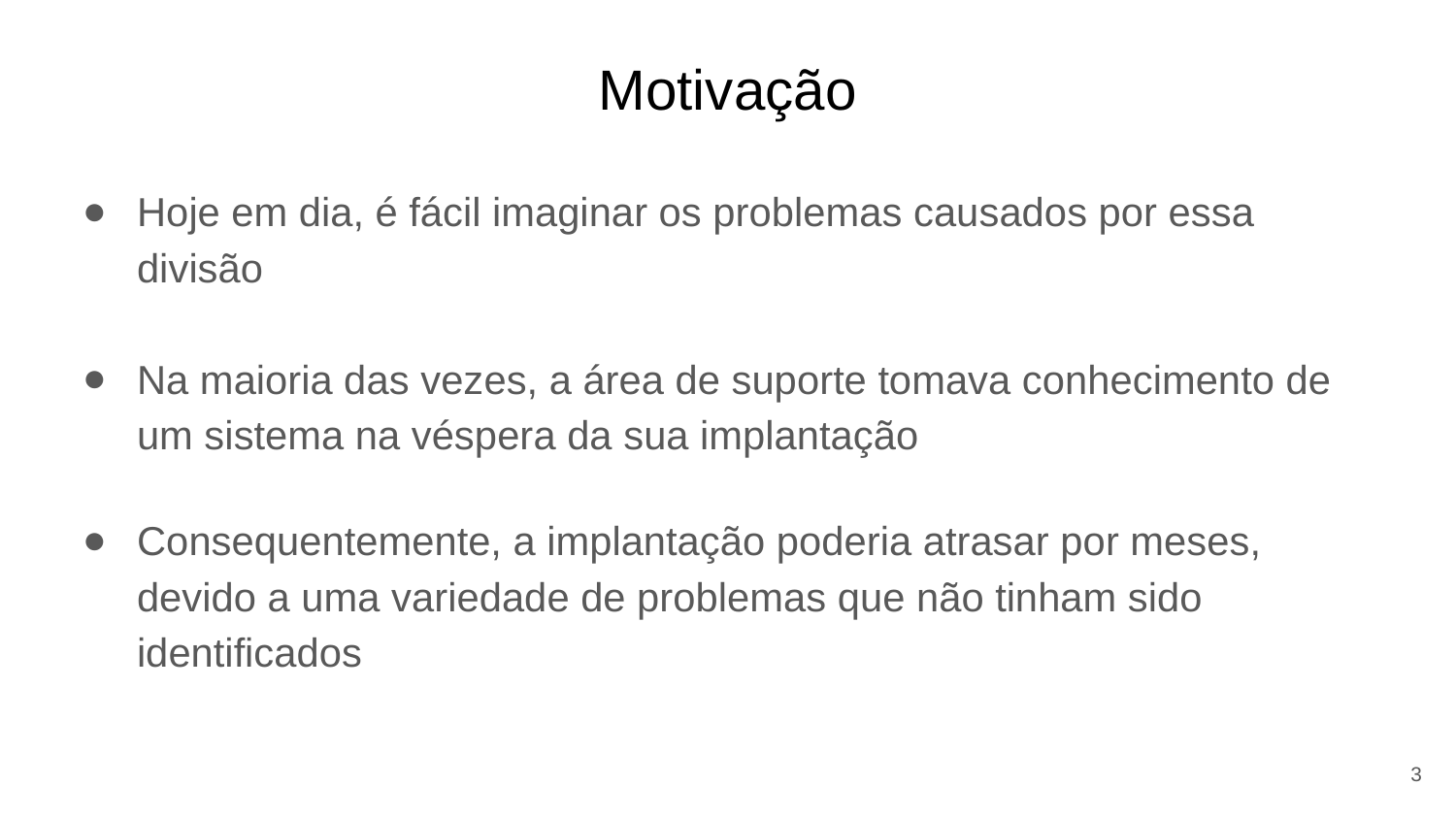

# Motivação
Hoje em dia, é fácil imaginar os problemas causados por essa divisão

Na maioria das vezes, a área de suporte tomava conhecimento de um sistema na véspera da sua implantação

Consequentemente, a implantação poderia atrasar por meses, devido a uma variedade de problemas que não tinham sido identificados
3